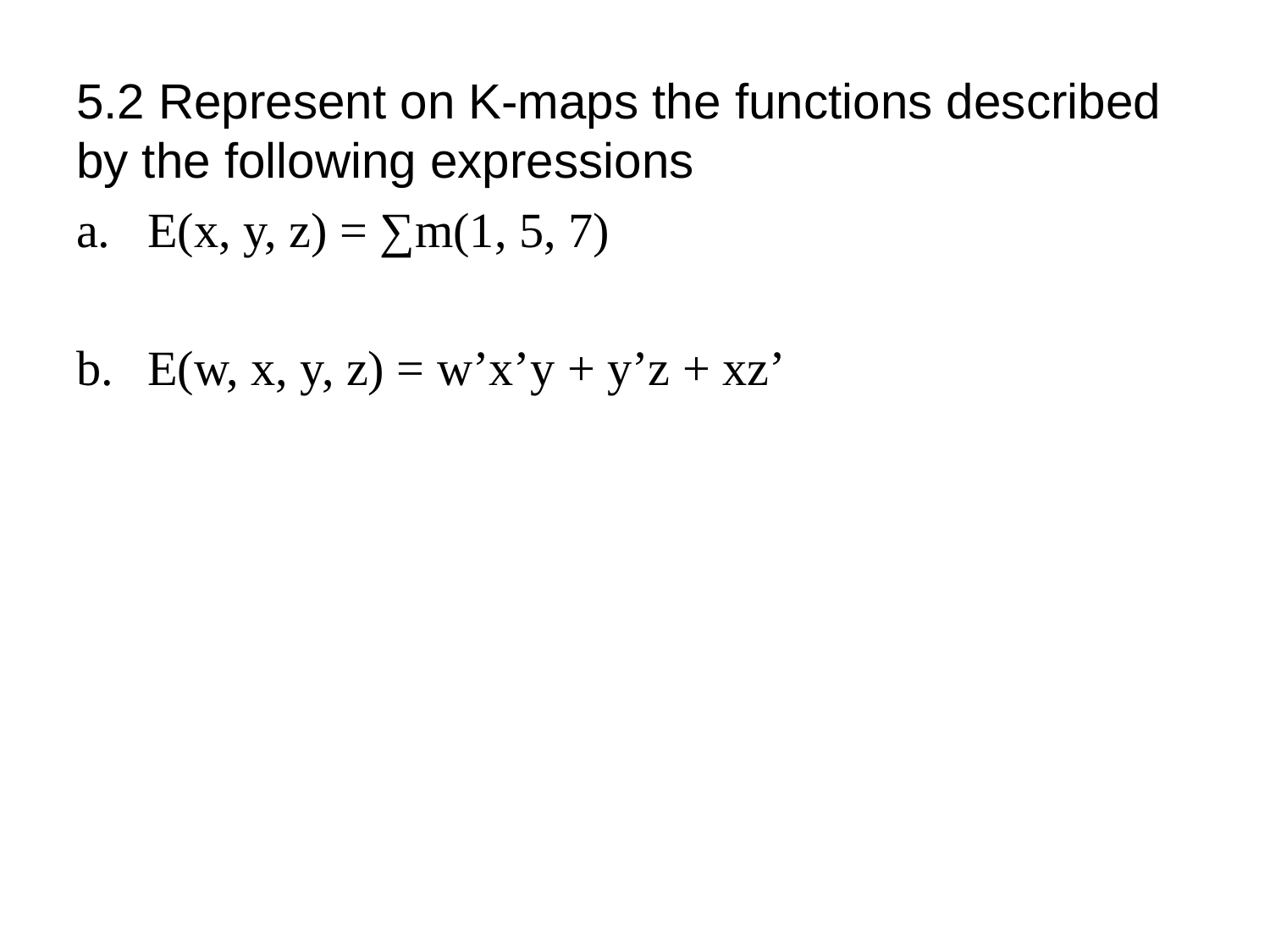

5.2 Represent on K-maps the functions described by the following expressions
E(x, y, z) = ∑m(1, 5, 7)

E(w, x, y, z) = w’x’y + y’z + xz’